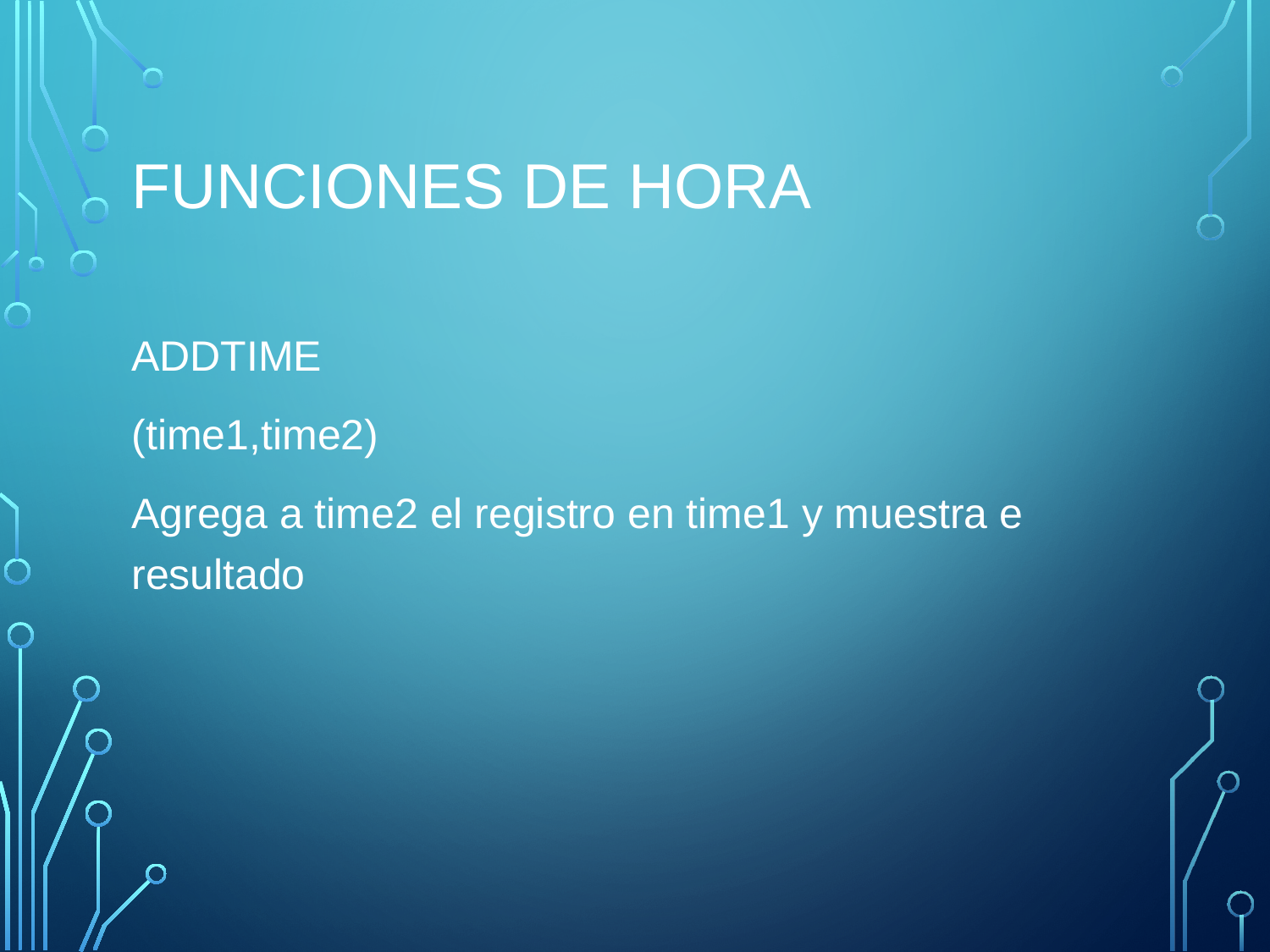

# Funciones de hora
ADDTIME
(time1,time2)
Agrega a time2 el registro en time1 y muestra e resultado